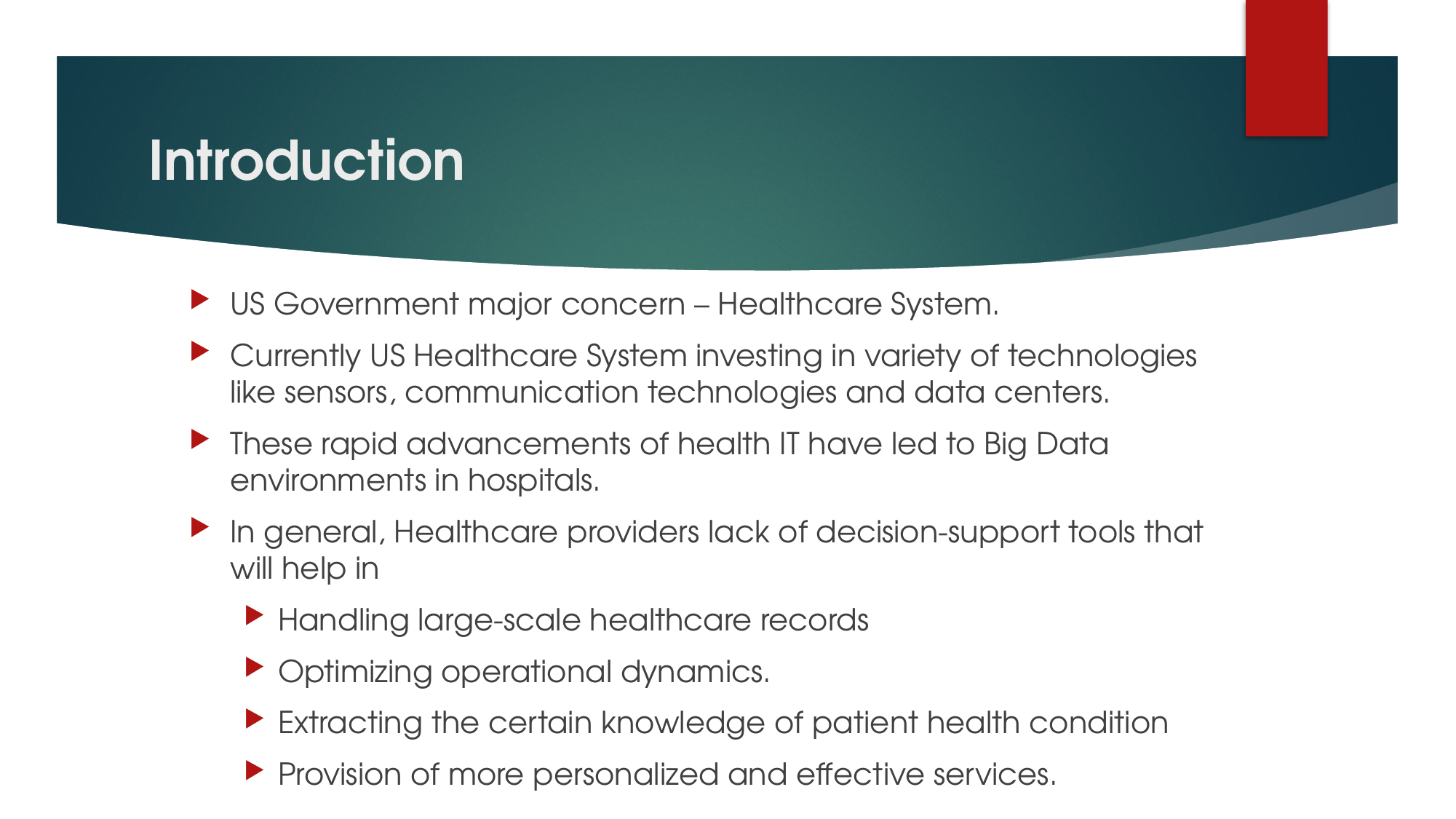

# Introduction
US Government major concern – Healthcare System.
Currently US Healthcare System investing in variety of technologies like sensors, communication technologies and data centers.
These rapid advancements of health IT have led to Big Data environments in hospitals.
In general, Healthcare providers lack of decision-support tools that will help in
Handling large-scale healthcare records
Optimizing operational dynamics.
Extracting the certain knowledge of patient health condition
Provision of more personalized and effective services.